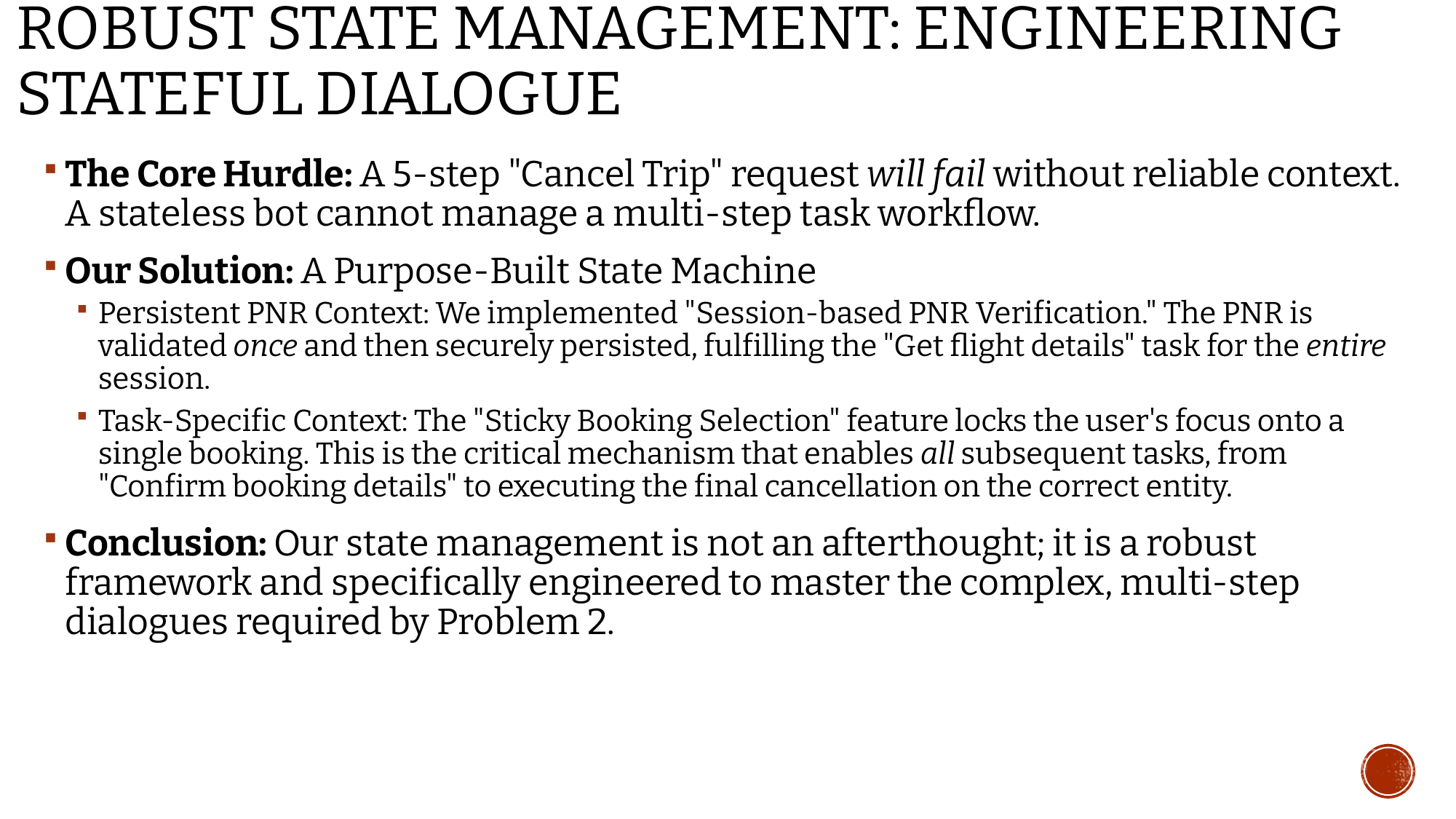

# Robust State Management: Engineering Stateful Dialogue
The Core Hurdle: A 5-step "Cancel Trip" request will fail without reliable context. A stateless bot cannot manage a multi-step task workflow.
Our Solution: A Purpose-Built State Machine
Persistent PNR Context: We implemented "Session-based PNR Verification." The PNR is validated once and then securely persisted, fulfilling the "Get flight details" task for the entire session.
Task-Specific Context: The "Sticky Booking Selection" feature locks the user's focus onto a single booking. This is the critical mechanism that enables all subsequent tasks, from "Confirm booking details" to executing the final cancellation on the correct entity.
Conclusion: Our state management is not an afterthought; it is a robust framework and specifically engineered to master the complex, multi-step dialogues required by Problem 2.